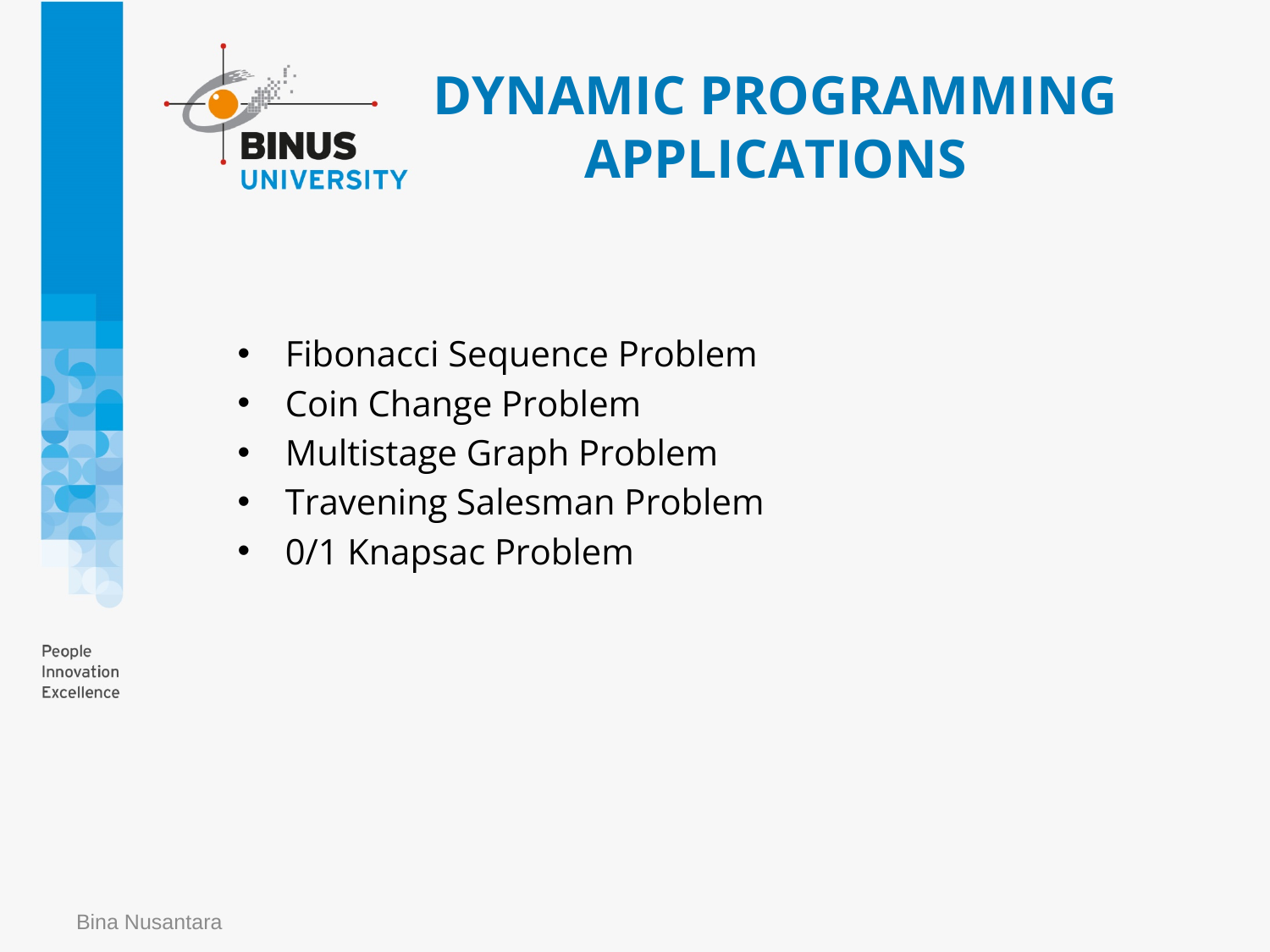

# DYNAMIC PROGRAMMING APPLICATIONS

Fibonacci Sequence Problem
Coin Change Problem
Multistage Graph Problem
Travening Salesman Problem
0/1 Knapsac Problem
Bina Nusantara